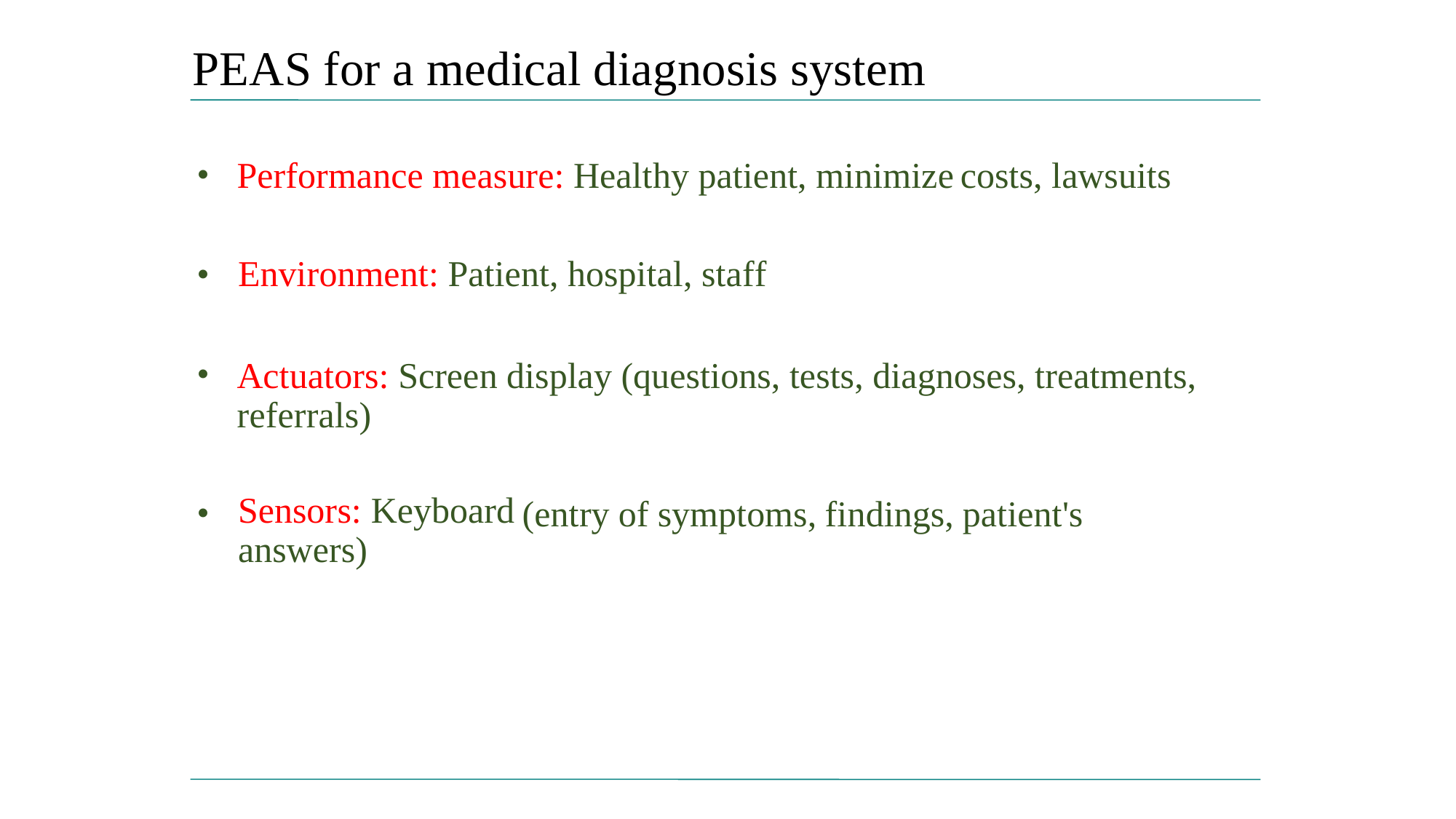

PEAS for a medical diagnosis system

•
Performance measure: Healthy patient, minimize
costs, lawsuits
Environment: Patient, hospital, staff
•
•
Actuators: Screen display (questions, tests, diagnoses, treatments,
referrals)
Sensors: Keyboard
answers)
•
(entry
of
symptoms,
findings,
patient's